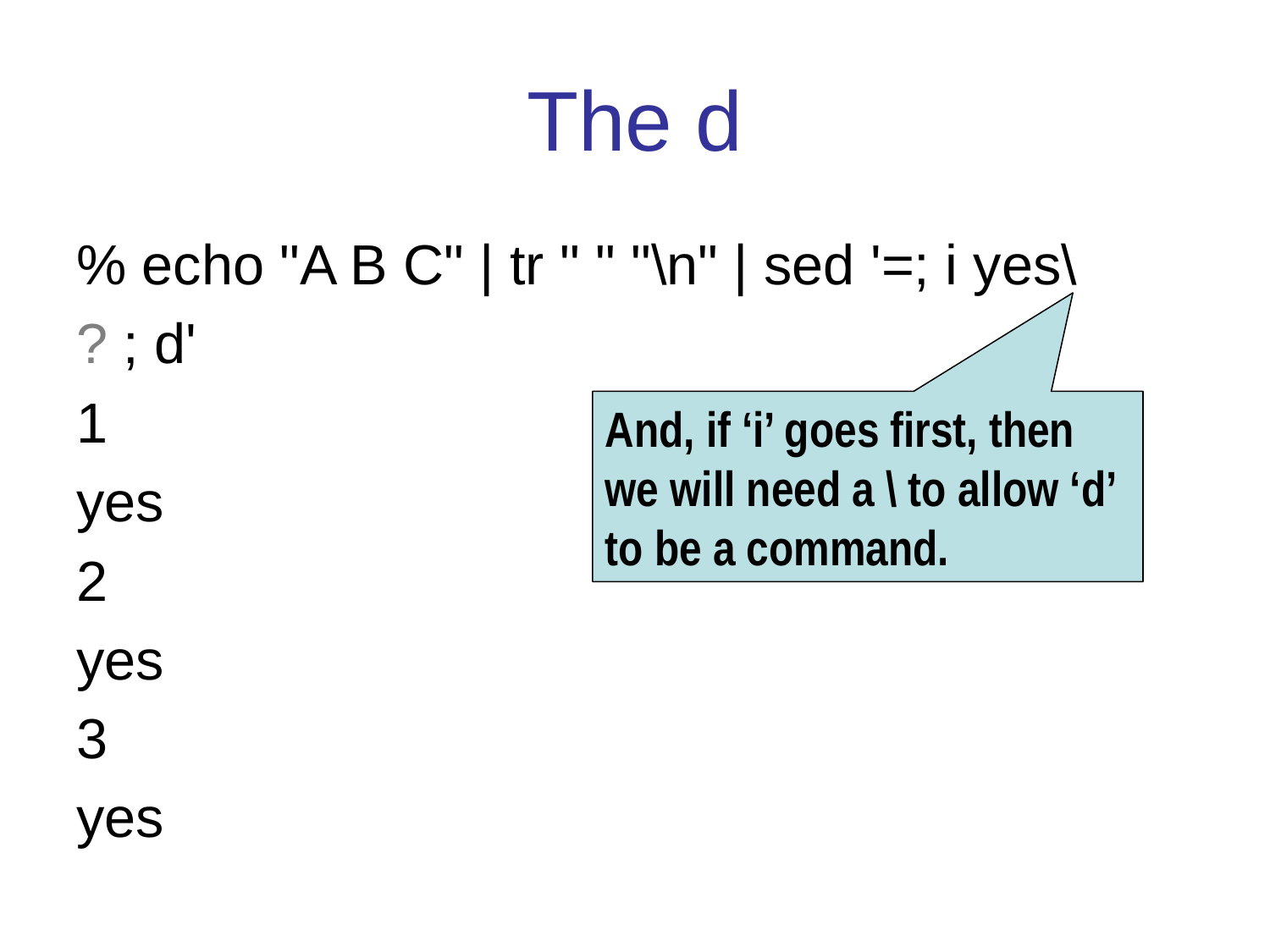

# The d
% echo "A B C" | tr " " "\n" | sed '=; i yes\
? ; d'
1
yes
2
yes
3
yes

And, if ‘i’ goes first, then we will need a \ to allow ‘d’ to be a command.